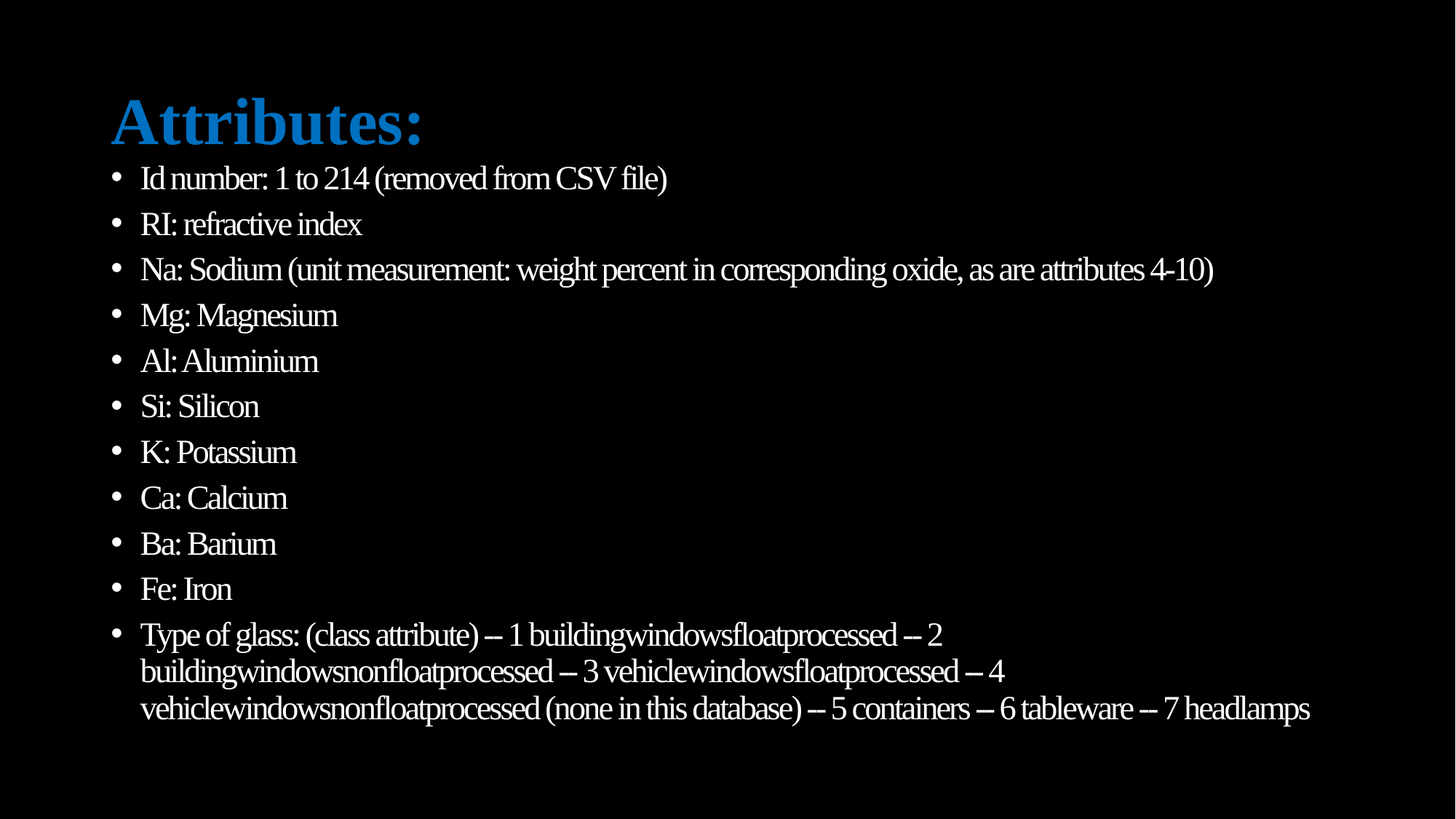

# Attributes:
Id number: 1 to 214 (removed from CSV file)
RI: refractive index
Na: Sodium (unit measurement: weight percent in corresponding oxide, as are attributes 4-10)
Mg: Magnesium
Al: Aluminium
Si: Silicon
K: Potassium
Ca: Calcium
Ba: Barium
Fe: Iron
Type of glass: (class attribute) -- 1 buildingwindowsfloatprocessed -- 2 buildingwindowsnonfloatprocessed -- 3 vehiclewindowsfloatprocessed -- 4 vehiclewindowsnonfloatprocessed (none in this database) -- 5 containers -- 6 tableware -- 7 headlamps